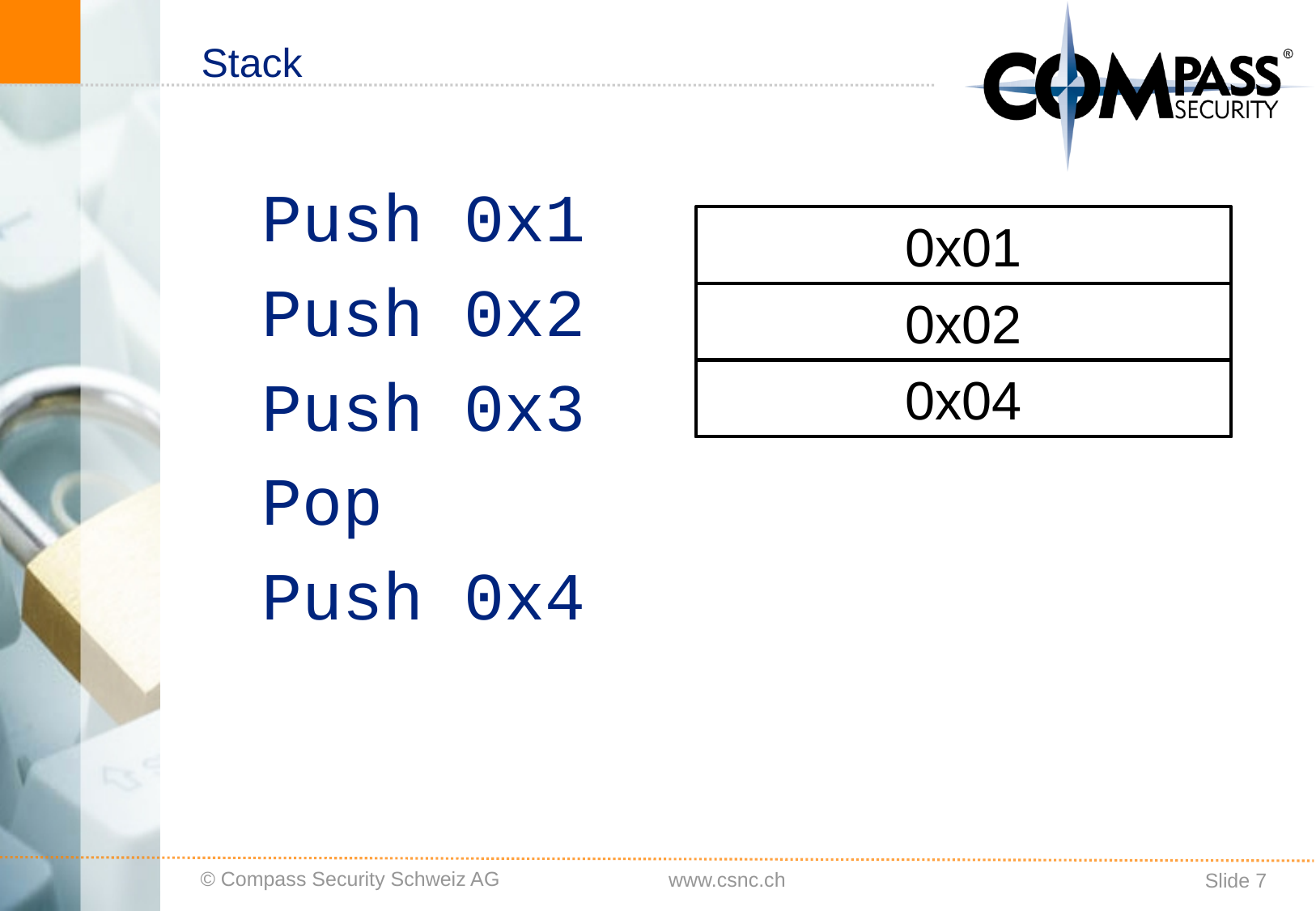

# Stack
Push 0x1
Push 0x2
Push 0x3
Pop
Push 0x4
0x01
0x02
0x03
0x04